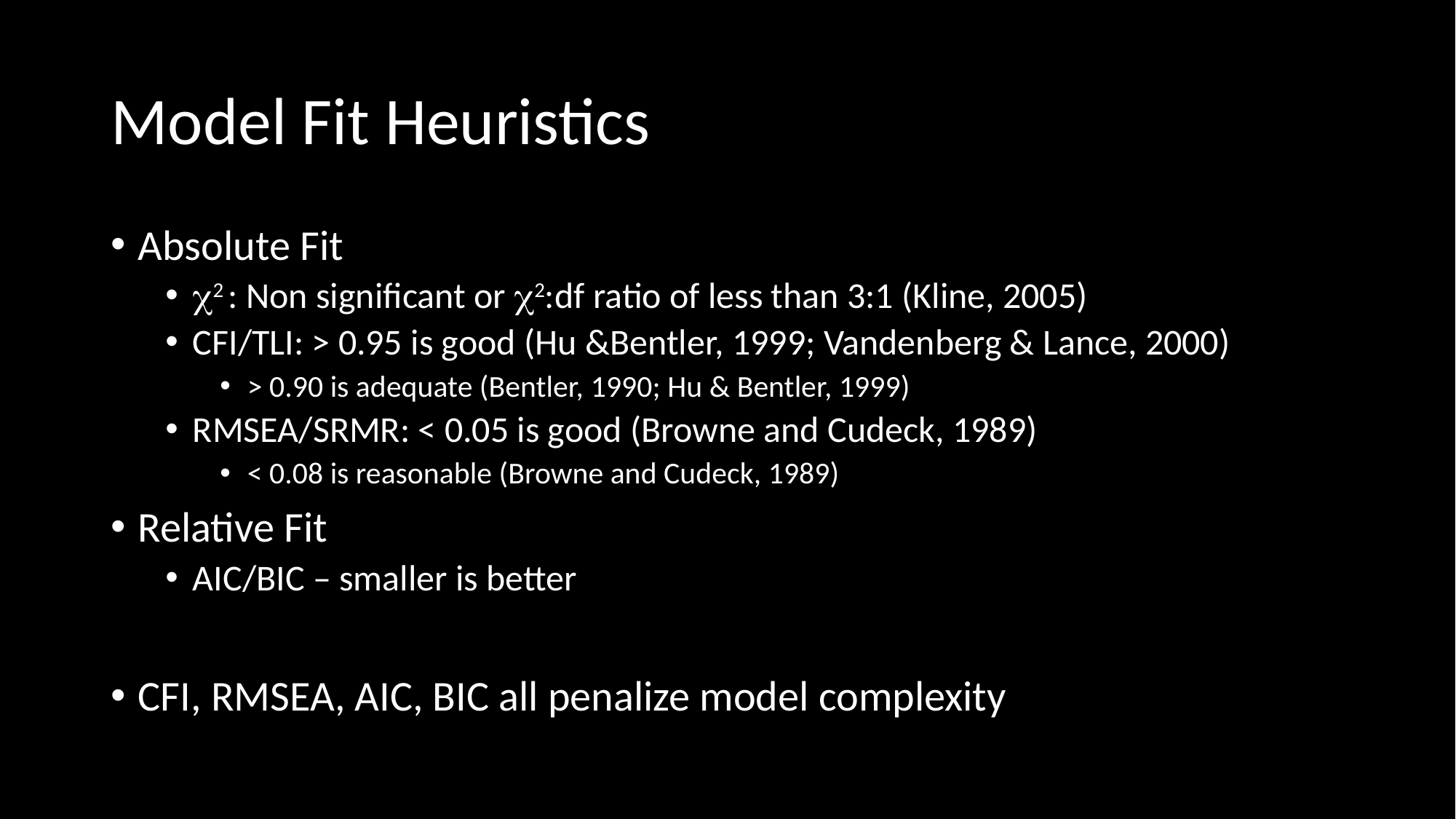

# Model Fit Heuristics
Absolute Fit
χ2 : Non significant or χ2:df ratio of less than 3:1 (Kline, 2005)
CFI/TLI: > 0.95 is good (Hu &Bentler, 1999; Vandenberg & Lance, 2000)
> 0.90 is adequate (Bentler, 1990; Hu & Bentler, 1999)
RMSEA/SRMR: < 0.05 is good (Browne and Cudeck, 1989)
< 0.08 is reasonable (Browne and Cudeck, 1989)
Relative Fit
AIC/BIC – smaller is better

CFI, RMSEA, AIC, BIC all penalize model complexity